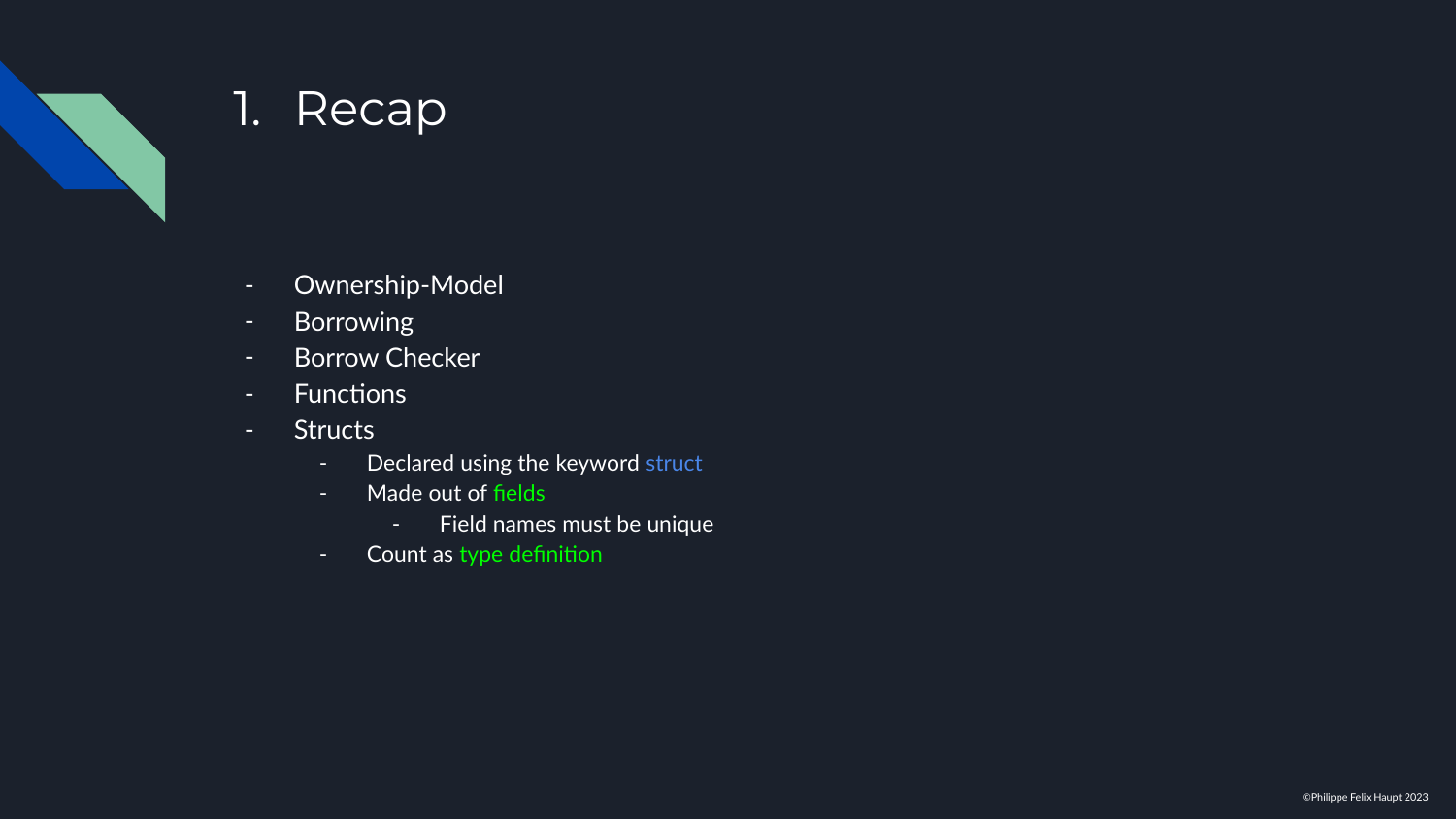

# Recap
Ownership-Model
Borrowing
Borrow Checker
Functions
Structs
Declared using the keyword struct
Made out of fields
Field names must be unique
Count as type definition
©Philippe Felix Haupt 2023